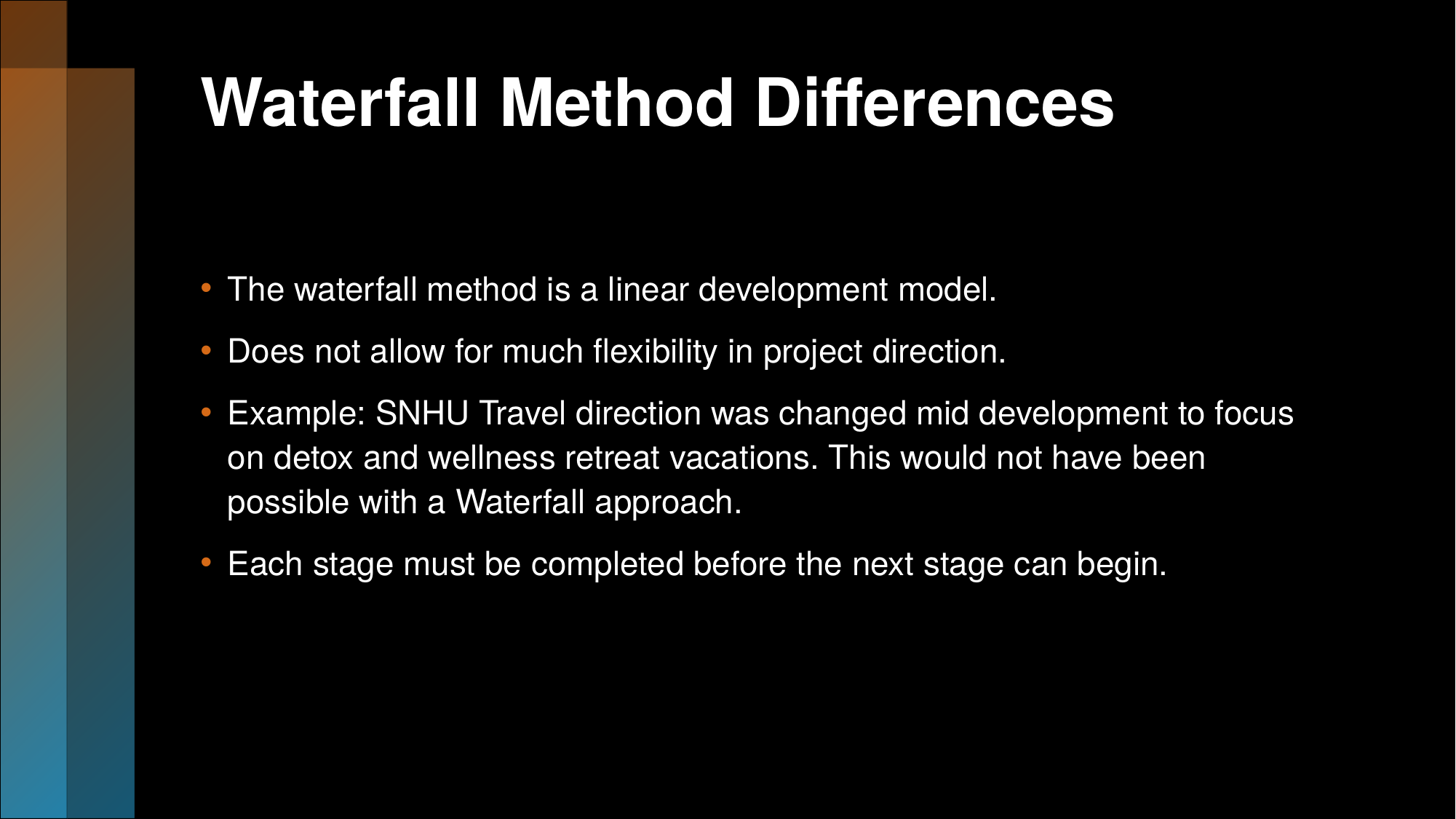

# Waterfall Method Differences
The waterfall method is a linear development model.
Does not allow for much flexibility in project direction.
Example: SNHU Travel direction was changed mid development to focus on detox and wellness retreat vacations. This would not have been possible with a Waterfall approach.
Each stage must be completed before the next stage can begin.